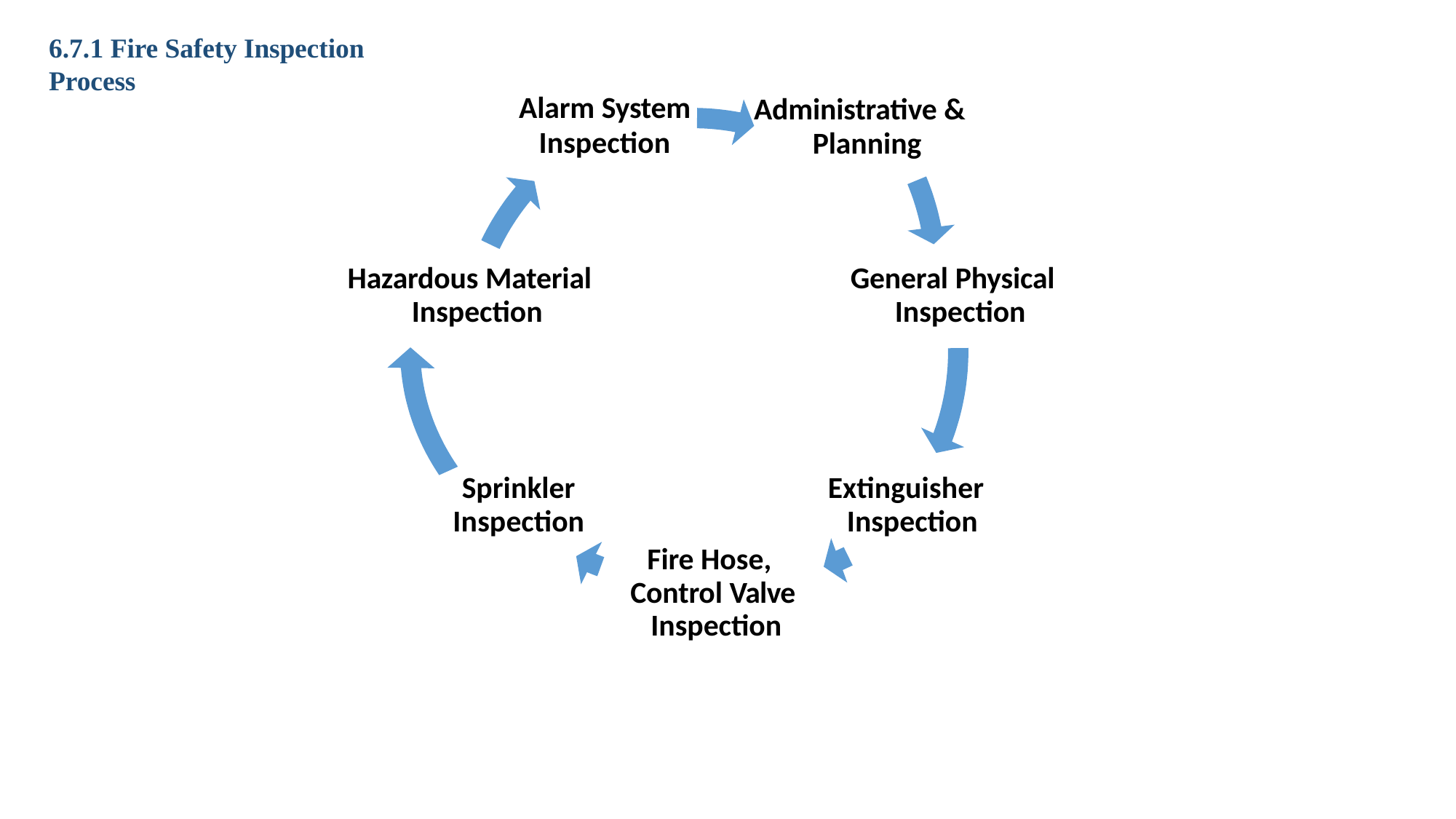

6.7.1 Fire Safety Inspection Process
Administrative &  Planning
# Alarm System
Inspection

Hazardous Material  Inspection
General Physical  Inspection

Sprinkler  Inspection
Extinguisher  Inspection

Fire Hose,  Control Valve  Inspection